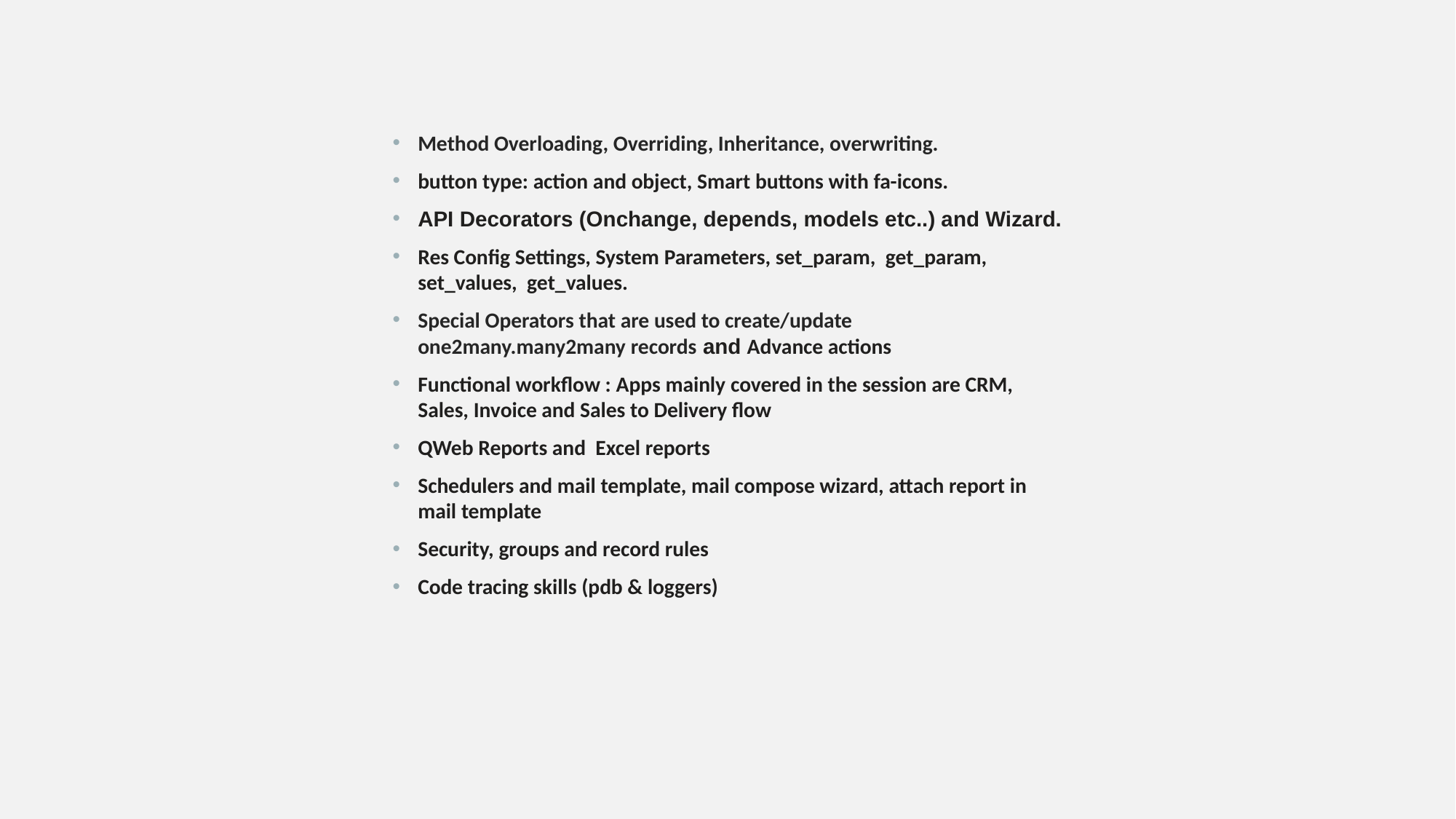

Method Overloading, Overriding, Inheritance, overwriting.
button type: action and object, Smart buttons with fa-icons.
API Decorators (Onchange, depends, models etc..) and Wizard.
Res Config Settings, System Parameters, set_param,  get_param,  set_values,  get_values.
Special Operators that are used to create/update one2many.many2many records and Advance actions
Functional workflow : Apps mainly covered in the session are CRM, Sales, Invoice and Sales to Delivery flow
QWeb Reports and  Excel reports
Schedulers and mail template, mail compose wizard, attach report in mail template
Security, groups and record rules
Code tracing skills (pdb & loggers)